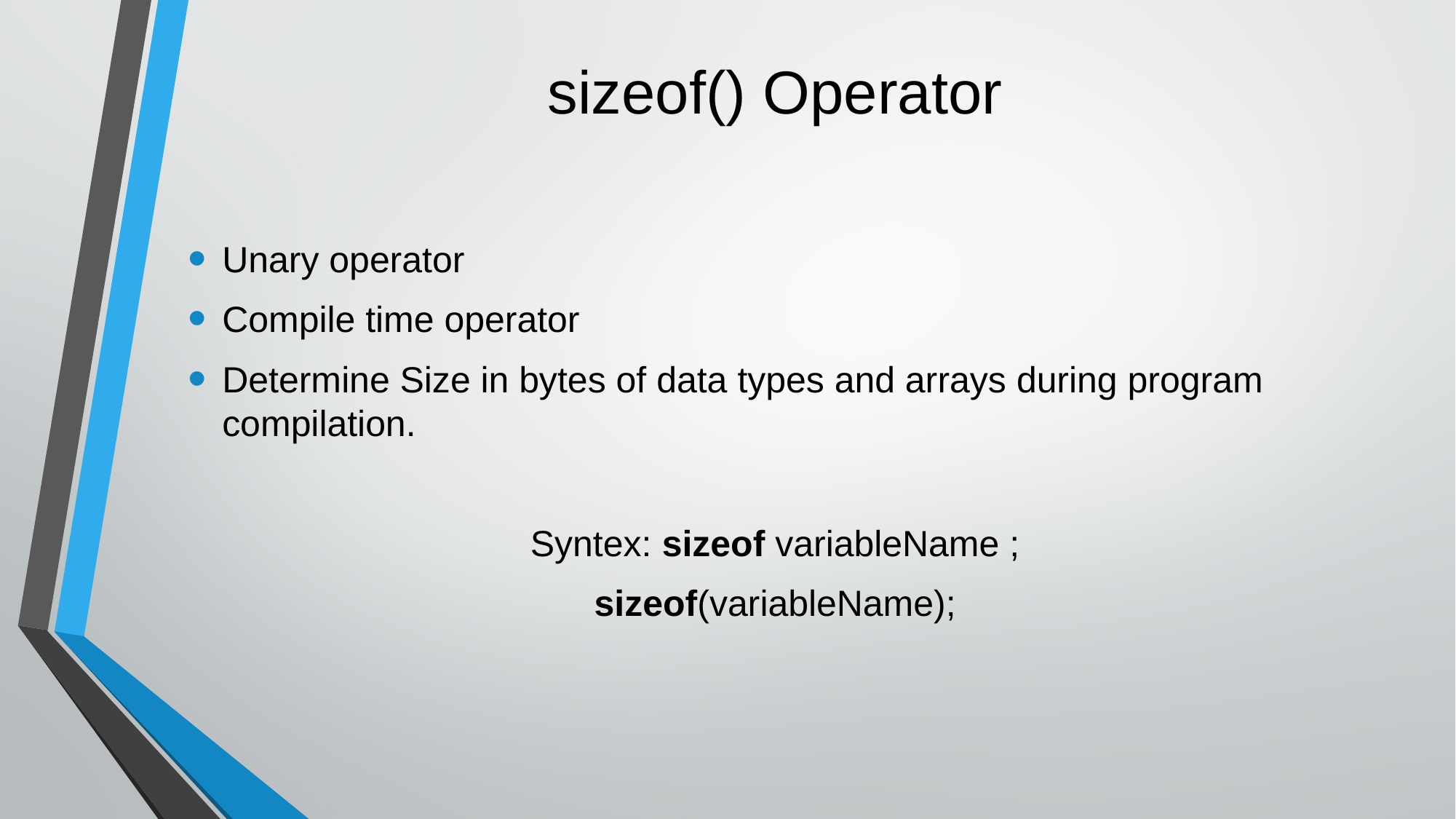

# sizeof() Operator
Unary operator
Compile time operator
Determine Size in bytes of data types and arrays during program compilation.

Syntex: sizeof variableName ;
sizeof(variableName);